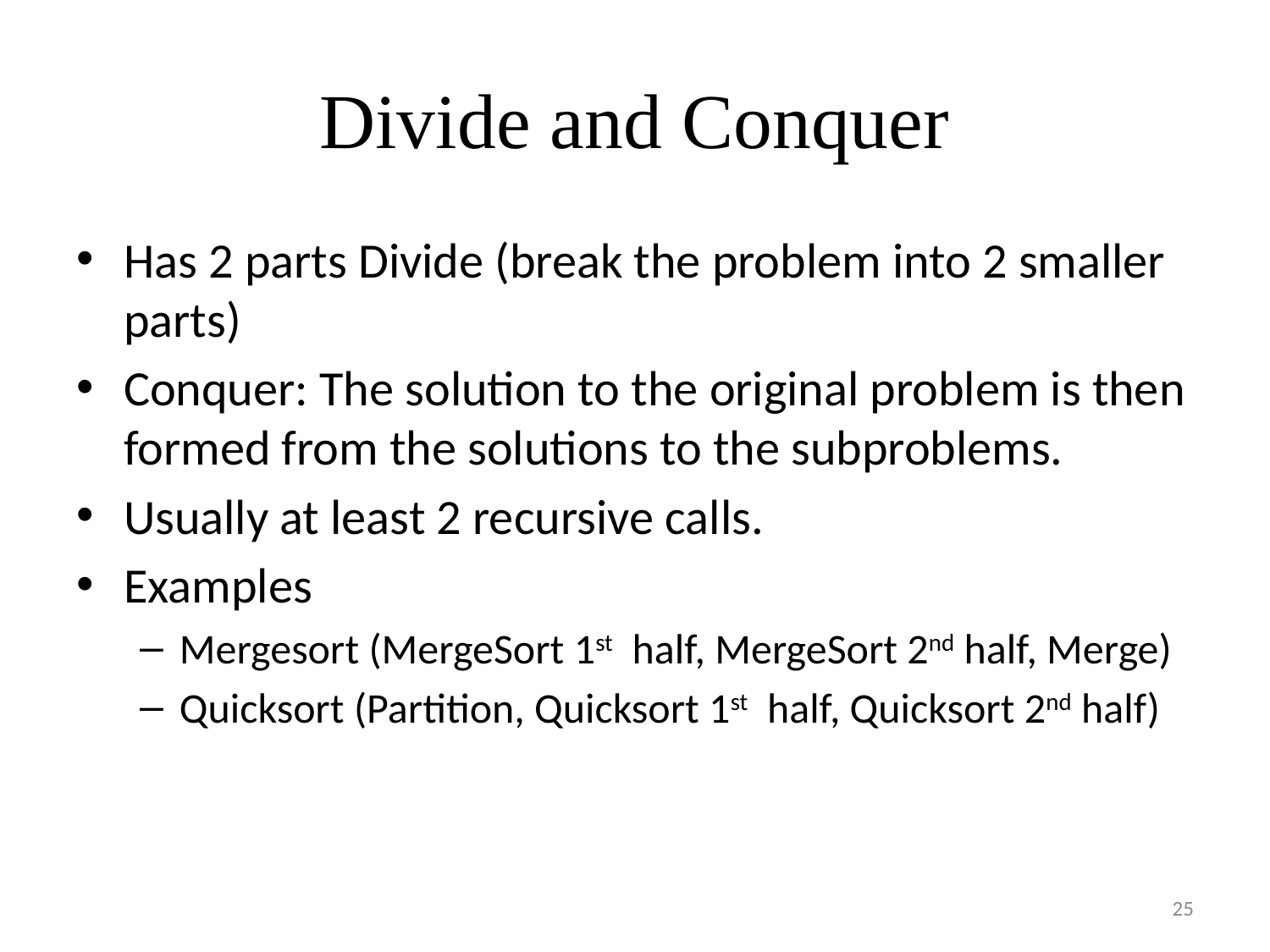

# Divide and Conquer
Has 2 parts Divide (break the problem into 2 smaller parts)
Conquer: The solution to the original problem is then formed from the solutions to the subproblems.
Usually at least 2 recursive calls.
Examples
Mergesort (MergeSort 1st  half, MergeSort 2nd half, Merge)
Quicksort (Partition, Quicksort 1st  half, Quicksort 2nd half)

25